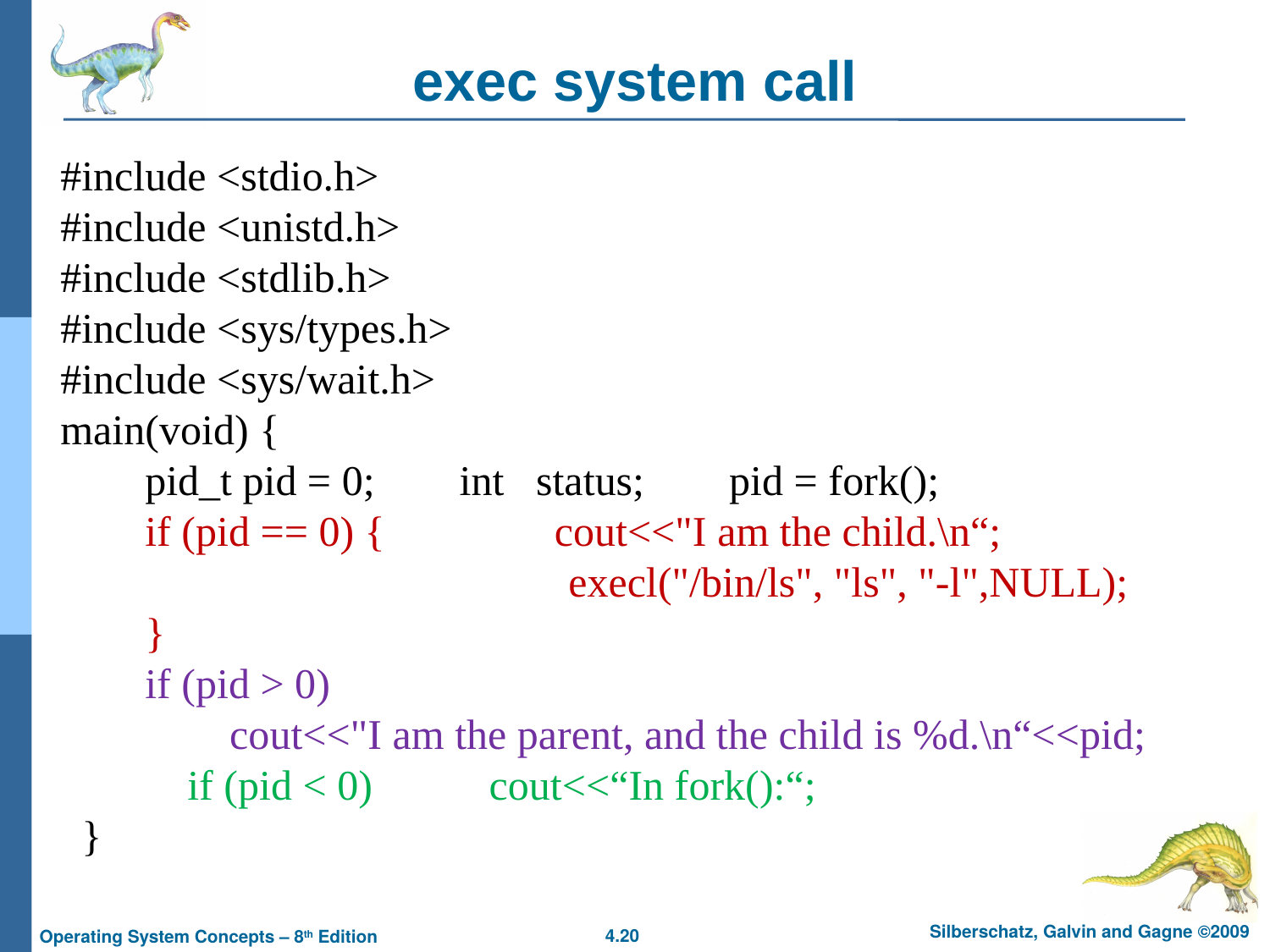

# exec system call
#include <stdio.h>
#include <unistd.h>
#include <stdlib.h>
#include <sys/types.h>
#include <sys/wait.h>
main(void) {
        pid_t pid = 0;        int   status;        pid = fork();
        if (pid == 0) {                cout<<"I am the child.\n“;
                			execl("/bin/ls", "ls", "-l",NULL);
        }
        if (pid > 0)
                cout<<"I am the parent, and the child is %d.\n“<<pid;
	if (pid < 0)           cout<<“In fork():“;
  }